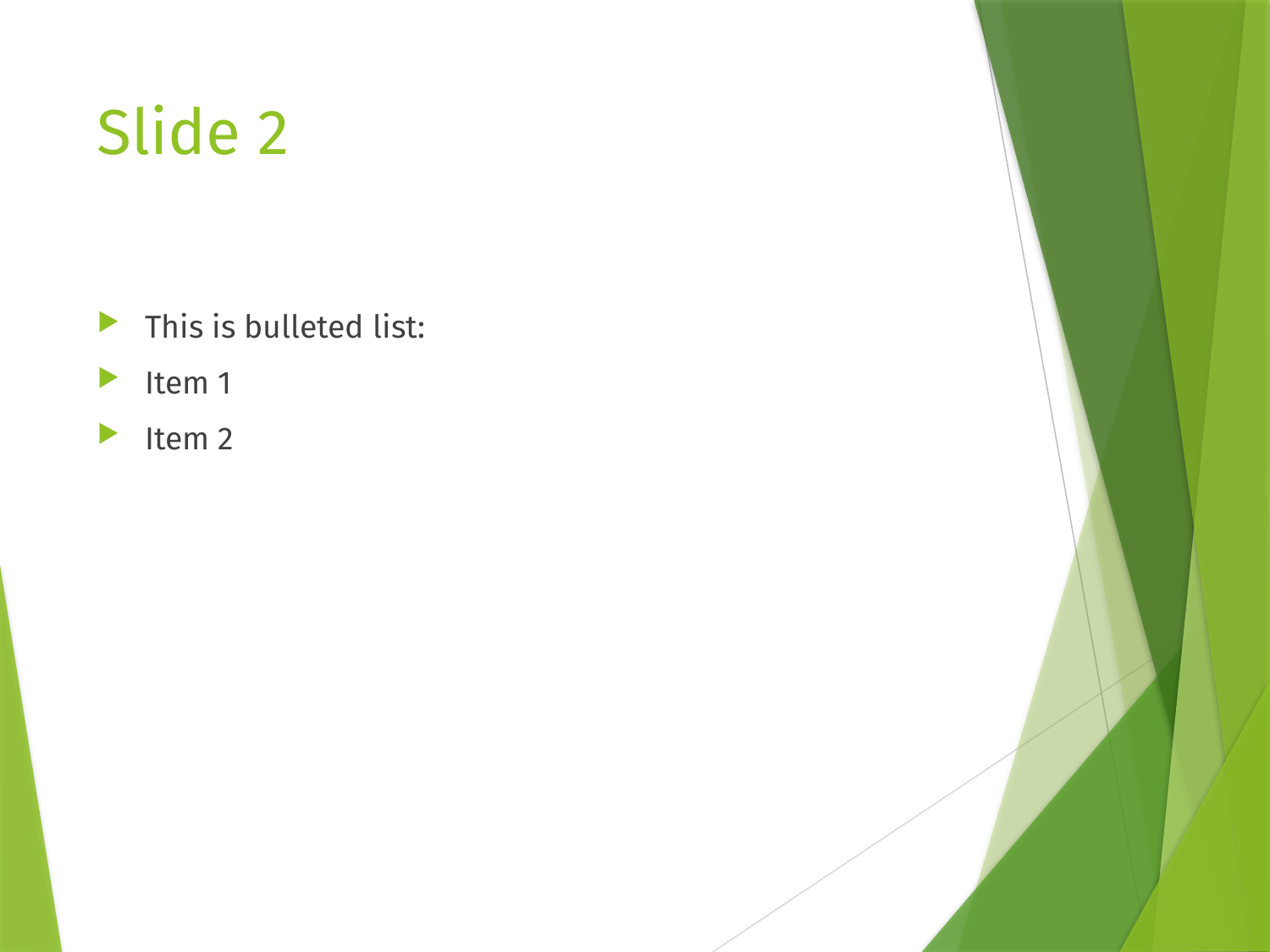

# Slide 2
This is bulleted list:
Item 1
Item 2